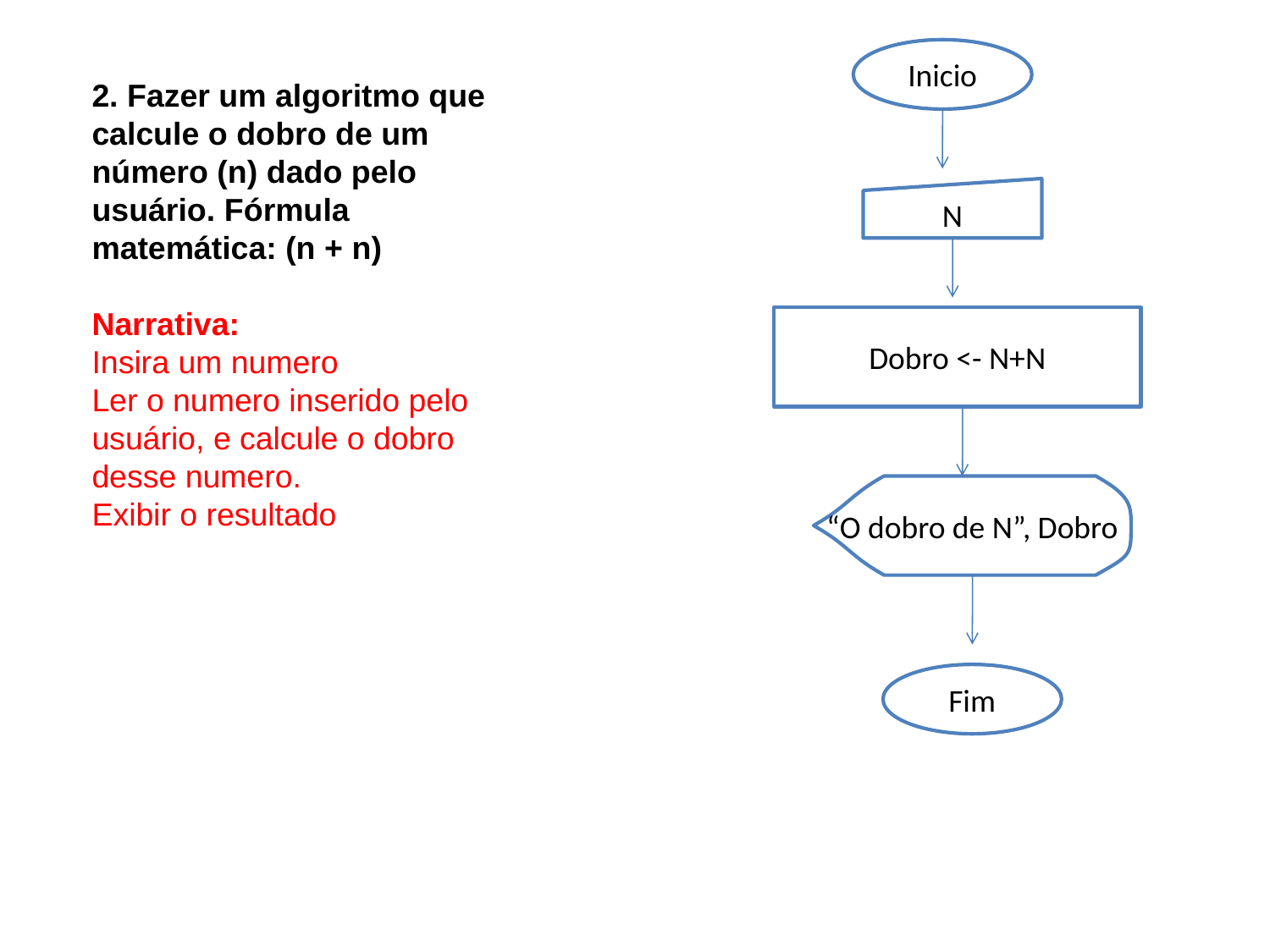

Inicio
2. Fazer um algoritmo que calcule o dobro de um número (n) dado pelo usuário. Fórmula matemática: (n + n)

Narrativa:
Insira um numero
Ler o numero inserido pelo usuário, e calcule o dobro desse numero.
Exibir o resultado
N
Dobro <- N+N
“O dobro de N”, Dobro
Fim